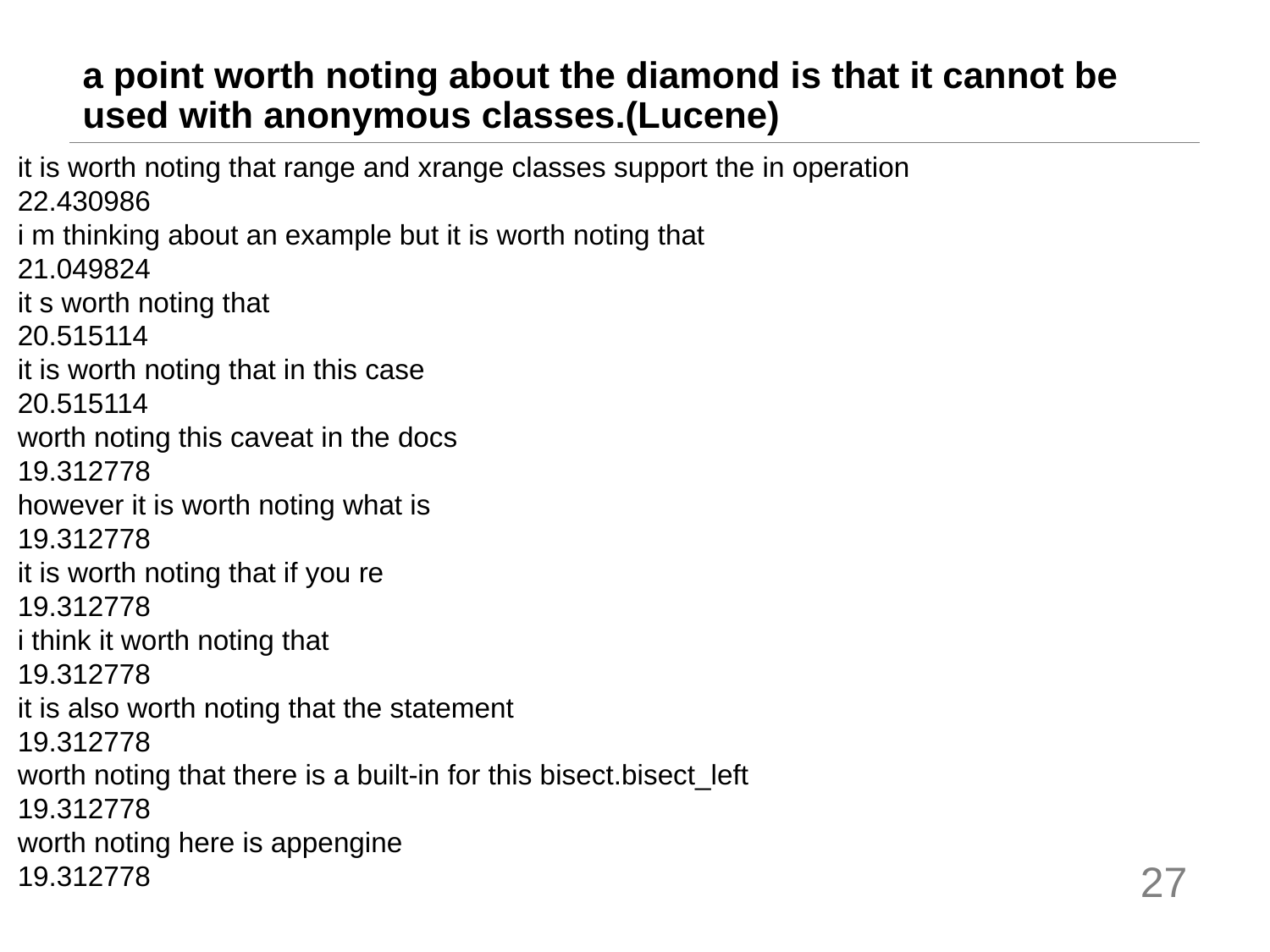

# a point worth noting about the diamond is that it cannot be used with anonymous classes.(Lucene)
it is worth noting that range and xrange classes support the in operation
22.430986
i m thinking about an example but it is worth noting that
21.049824
it s worth noting that
20.515114
it is worth noting that in this case
20.515114
worth noting this caveat in the docs
19.312778
however it is worth noting what is
19.312778
it is worth noting that if you re
19.312778
i think it worth noting that
19.312778
it is also worth noting that the statement
19.312778
worth noting that there is a built-in for this bisect.bisect_left
19.312778
worth noting here is appengine
19.312778
27